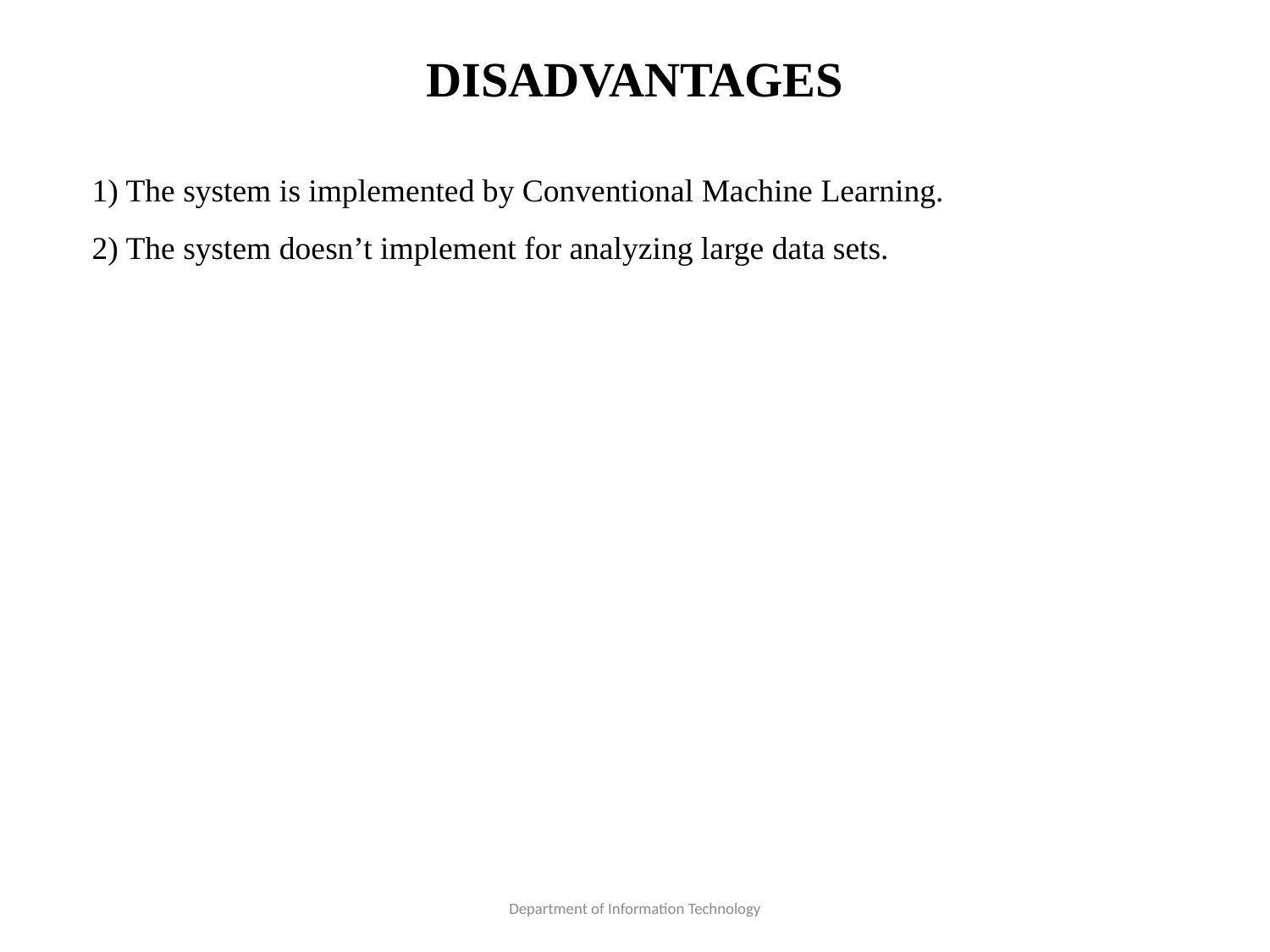

# DISADVANTAGES
1) The system is implemented by Conventional Machine Learning.
2) The system doesn’t implement for analyzing large data sets.

Department of Information Technology